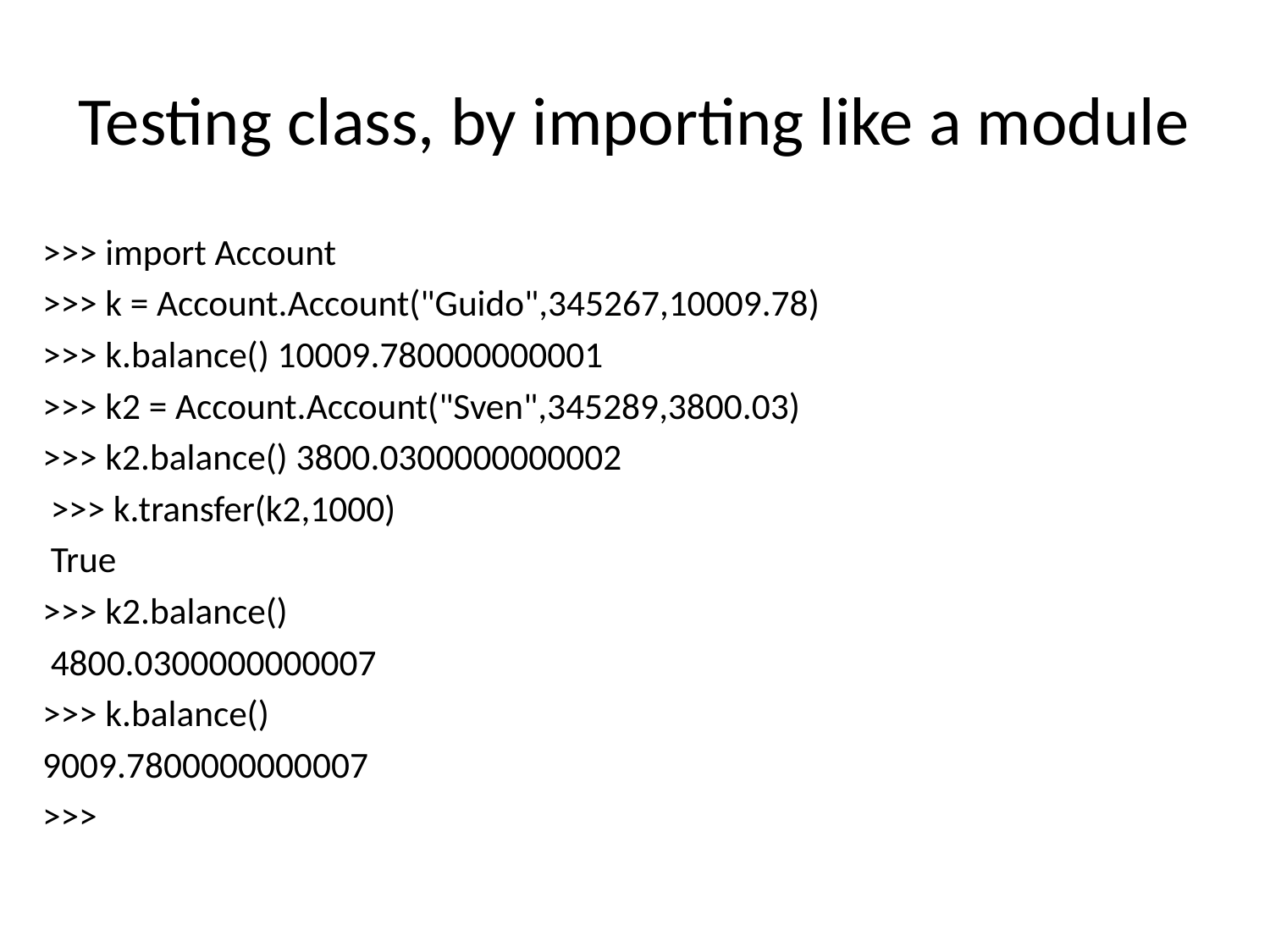

# Testing class, by importing like a module
>>> import Account
>>> k = Account.Account("Guido",345267,10009.78)
>>> k.balance() 10009.780000000001
>>> k2 = Account.Account("Sven",345289,3800.03)
>>> k2.balance() 3800.0300000000002
 >>> k.transfer(k2,1000)
 True
>>> k2.balance()
 4800.0300000000007
>>> k.balance()
9009.7800000000007
>>>